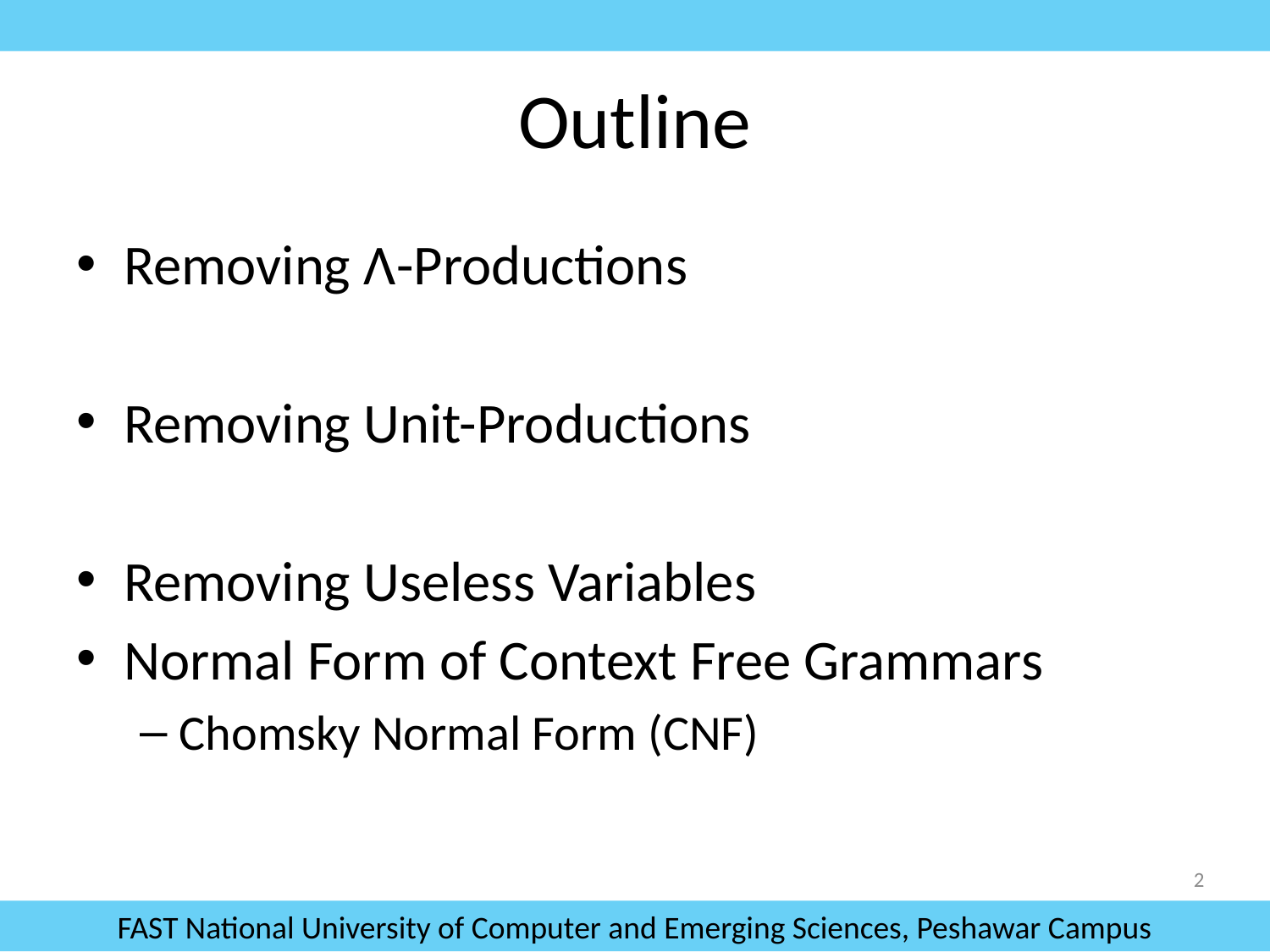

# Outline
Removing Λ-Productions

Removing Unit-Productions

Removing Useless Variables
Normal Form of Context Free Grammars
Chomsky Normal Form (CNF)
2